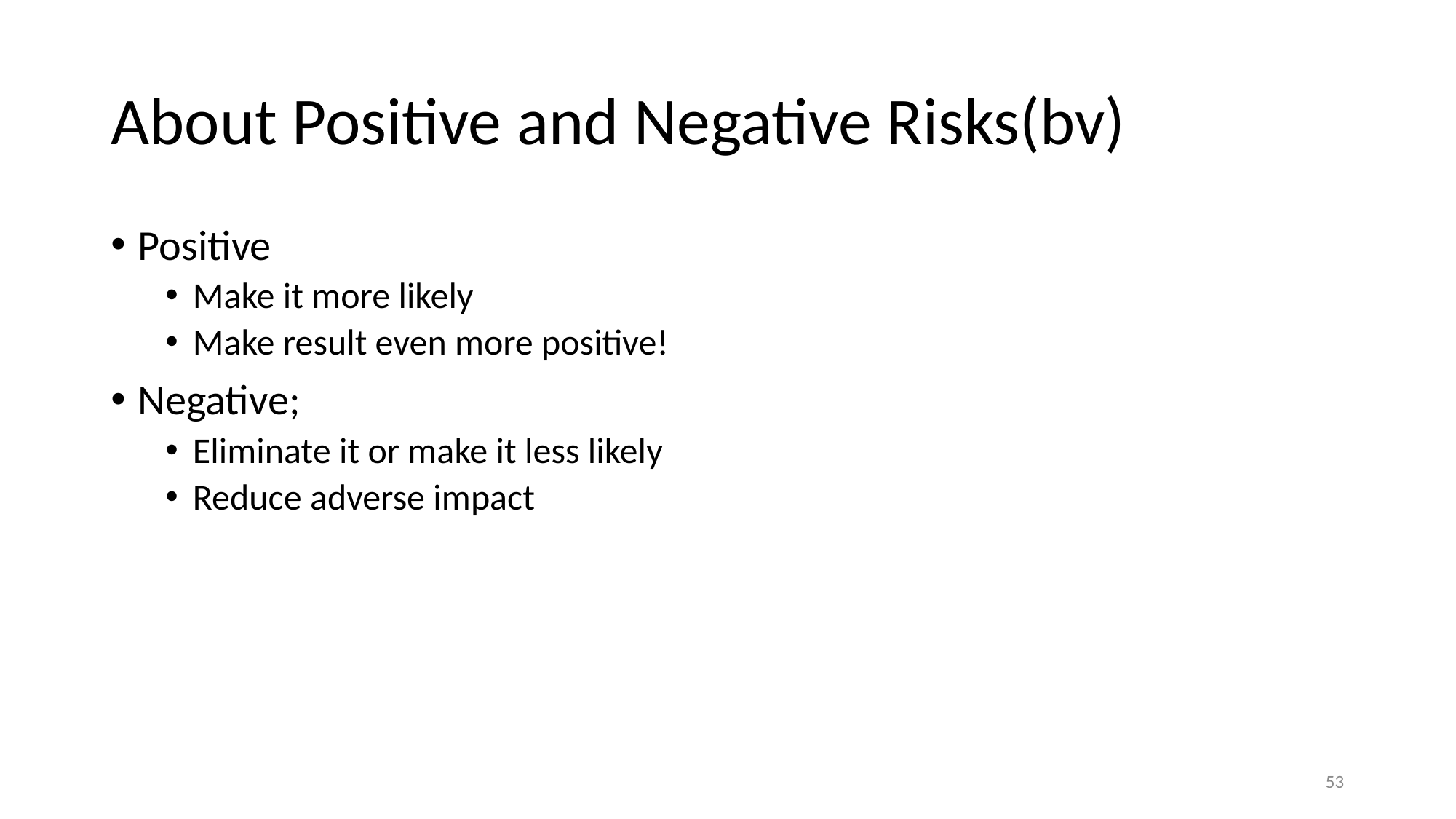

# About Positive and Negative Risks(bv)
Positive
Make it more likely
Make result even more positive!
Negative;
Eliminate it or make it less likely
Reduce adverse impact

53